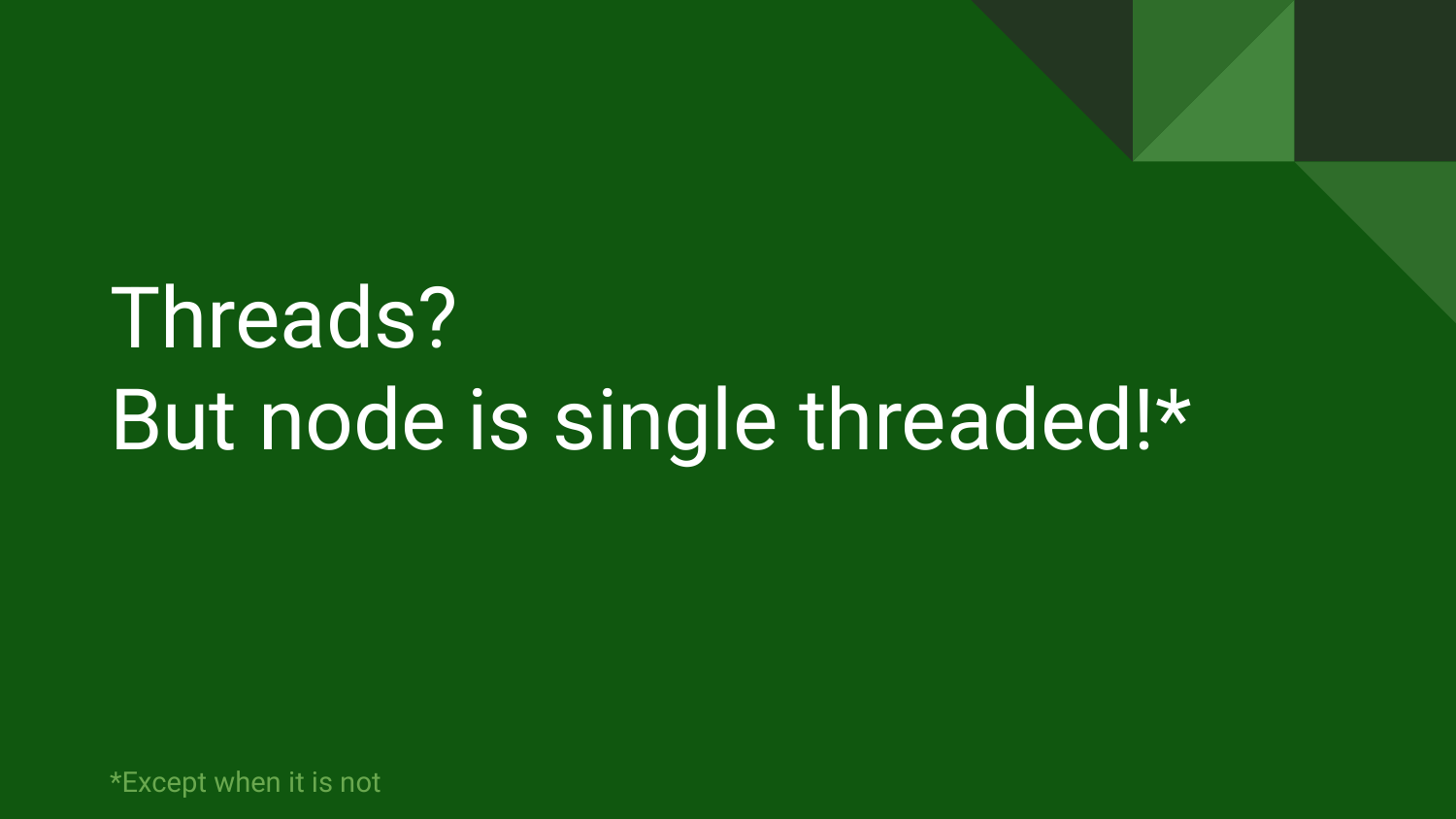

# Threads?
But node is single threaded!*
*Except when it is not